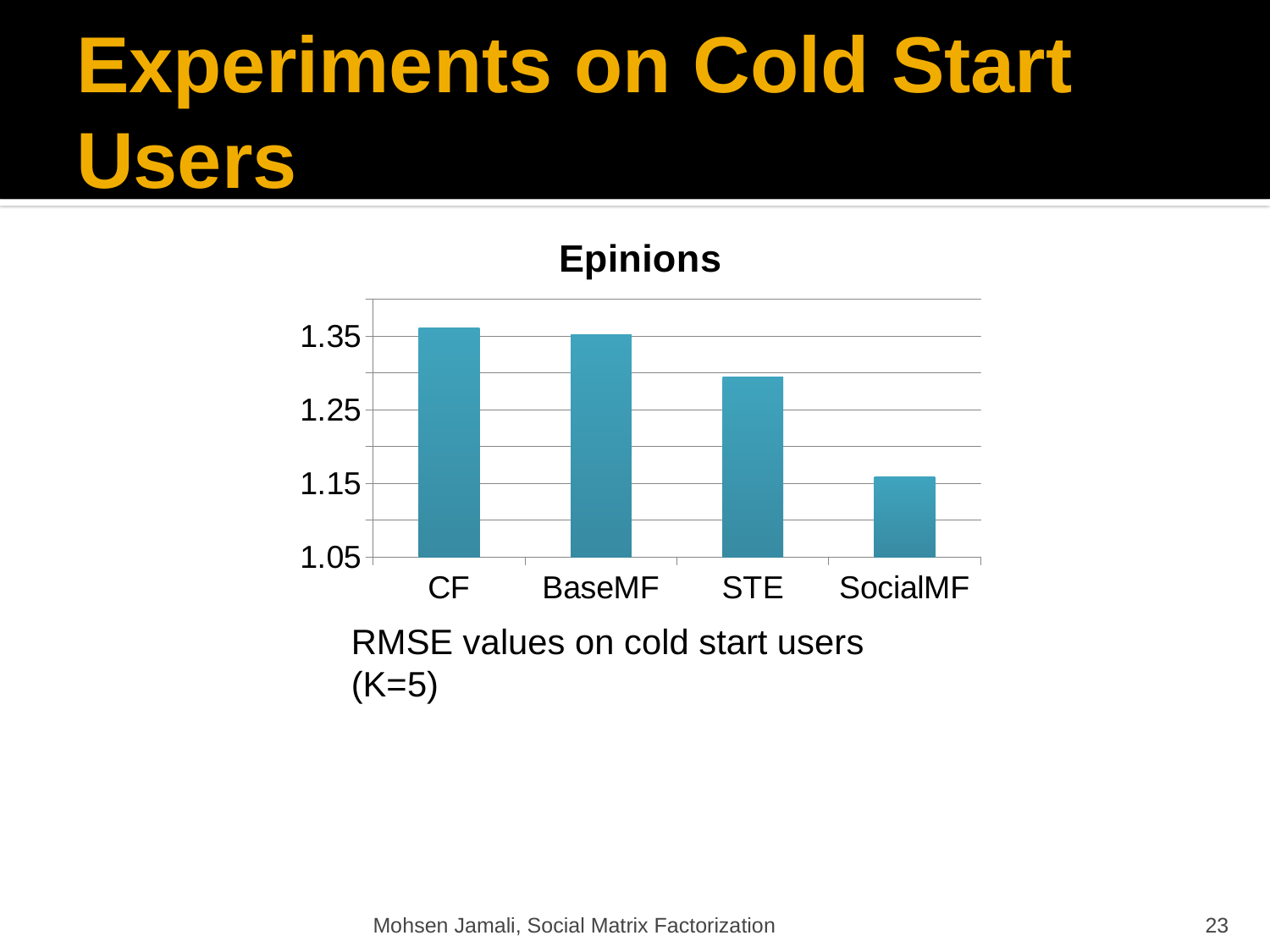

# Experiments on Cold Start Users

### Chart:

| Category | Epinions |
|---|---|
| CF | 1.361 |
| BaseMF | 1.352 |
| STE | 1.2949999999999986 |
| SocialMF | 1.159 |
RMSE values on cold start users (K=5)
Mohsen Jamali, Social Matrix Factorization
23